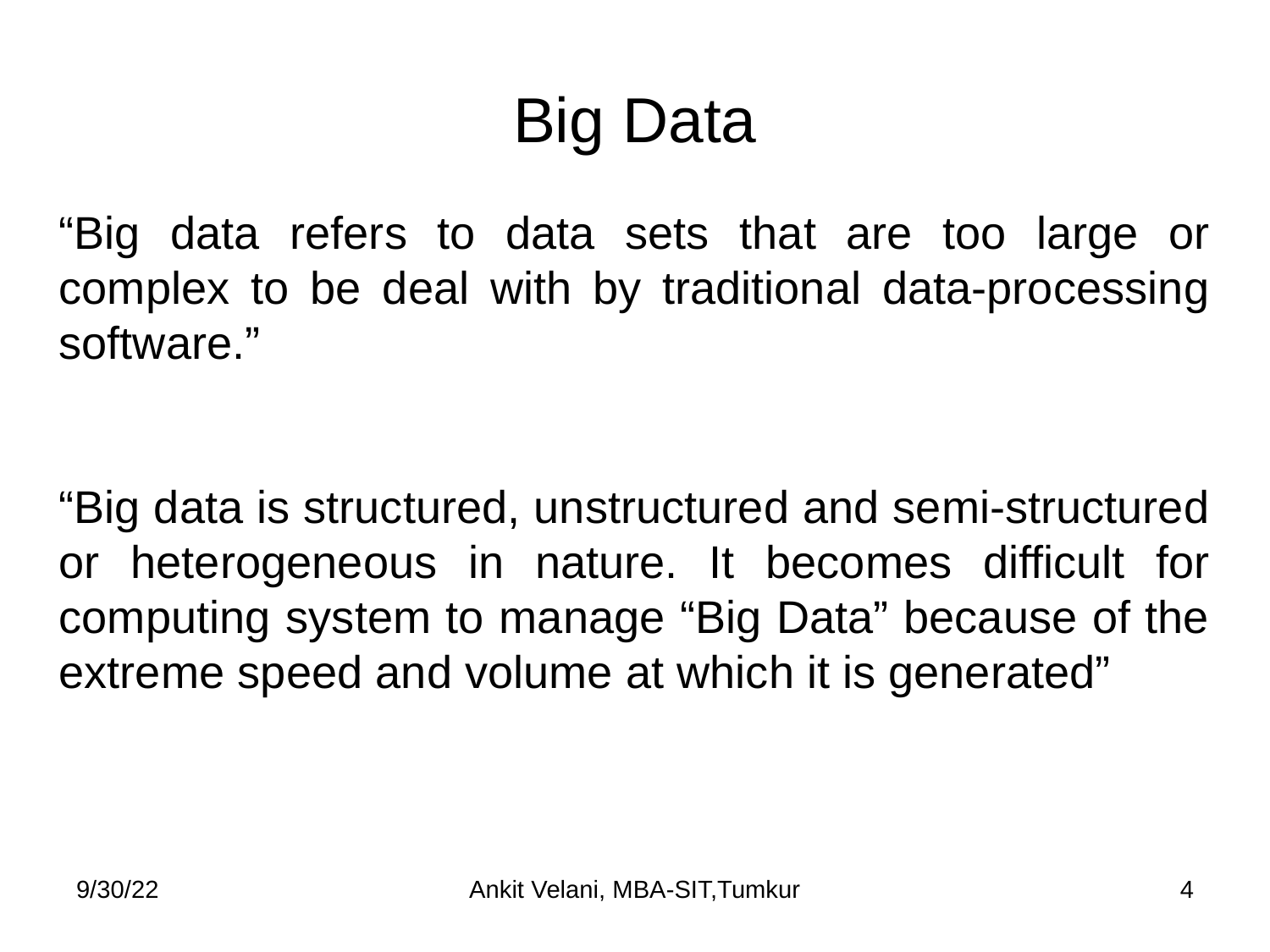

# Big Data
“Big data refers to data sets that are too large or complex to be deal with by traditional data-processing software.”

“Big data is structured, unstructured and semi-structured or heterogeneous in nature. It becomes difficult for computing system to manage “Big Data” because of the extreme speed and volume at which it is generated”

9/30/22
Ankit Velani, MBA-SIT,Tumkur
4